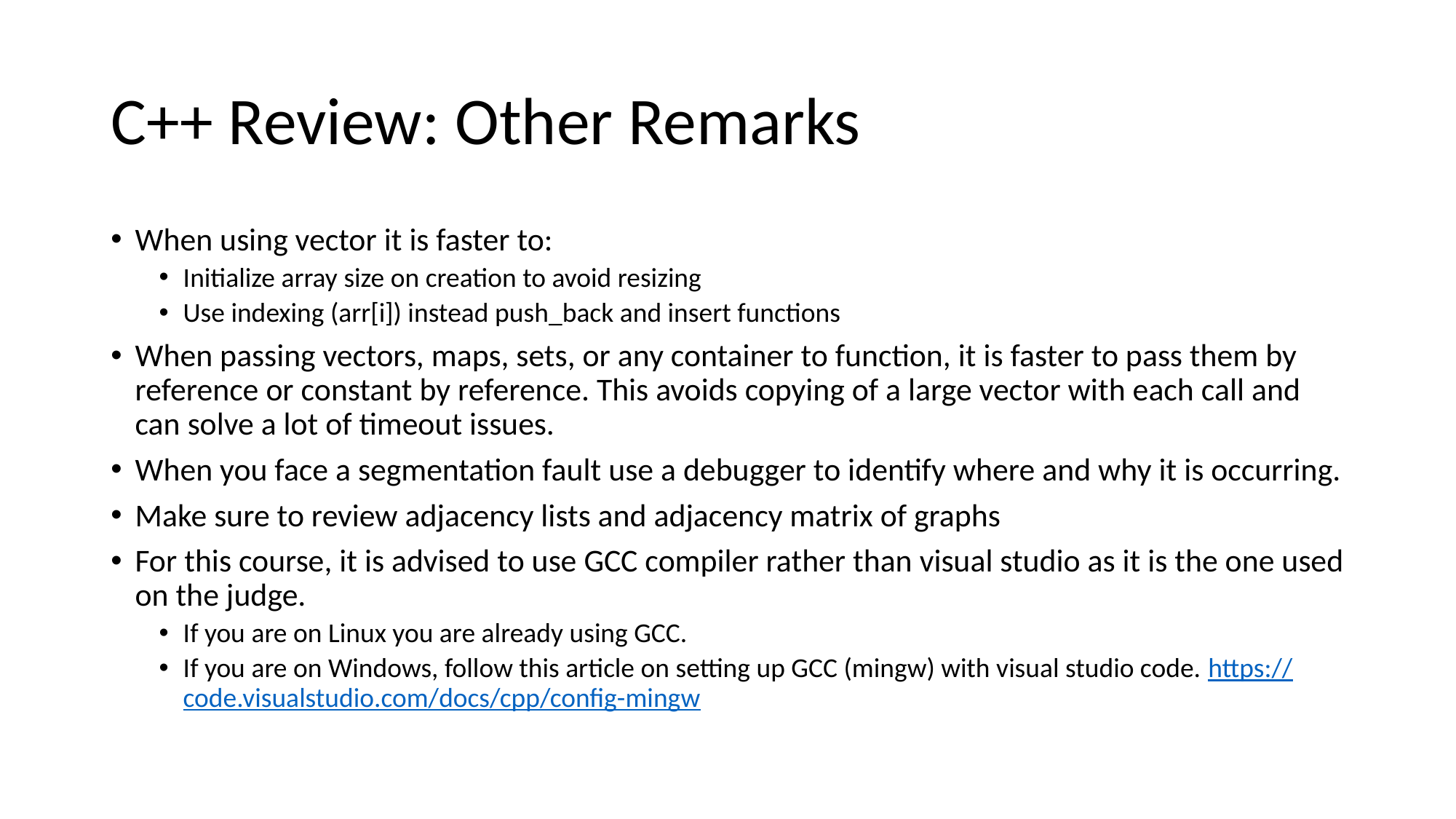

# C++ Review: Other Remarks
When using vector it is faster to:
Initialize array size on creation to avoid resizing
Use indexing (arr[i]) instead push_back and insert functions
When passing vectors, maps, sets, or any container to function, it is faster to pass them by reference or constant by reference. This avoids copying of a large vector with each call and can solve a lot of timeout issues.
When you face a segmentation fault use a debugger to identify where and why it is occurring.
Make sure to review adjacency lists and adjacency matrix of graphs
For this course, it is advised to use GCC compiler rather than visual studio as it is the one used on the judge.
If you are on Linux you are already using GCC.
If you are on Windows, follow this article on setting up GCC (mingw) with visual studio code. https://code.visualstudio.com/docs/cpp/config-mingw